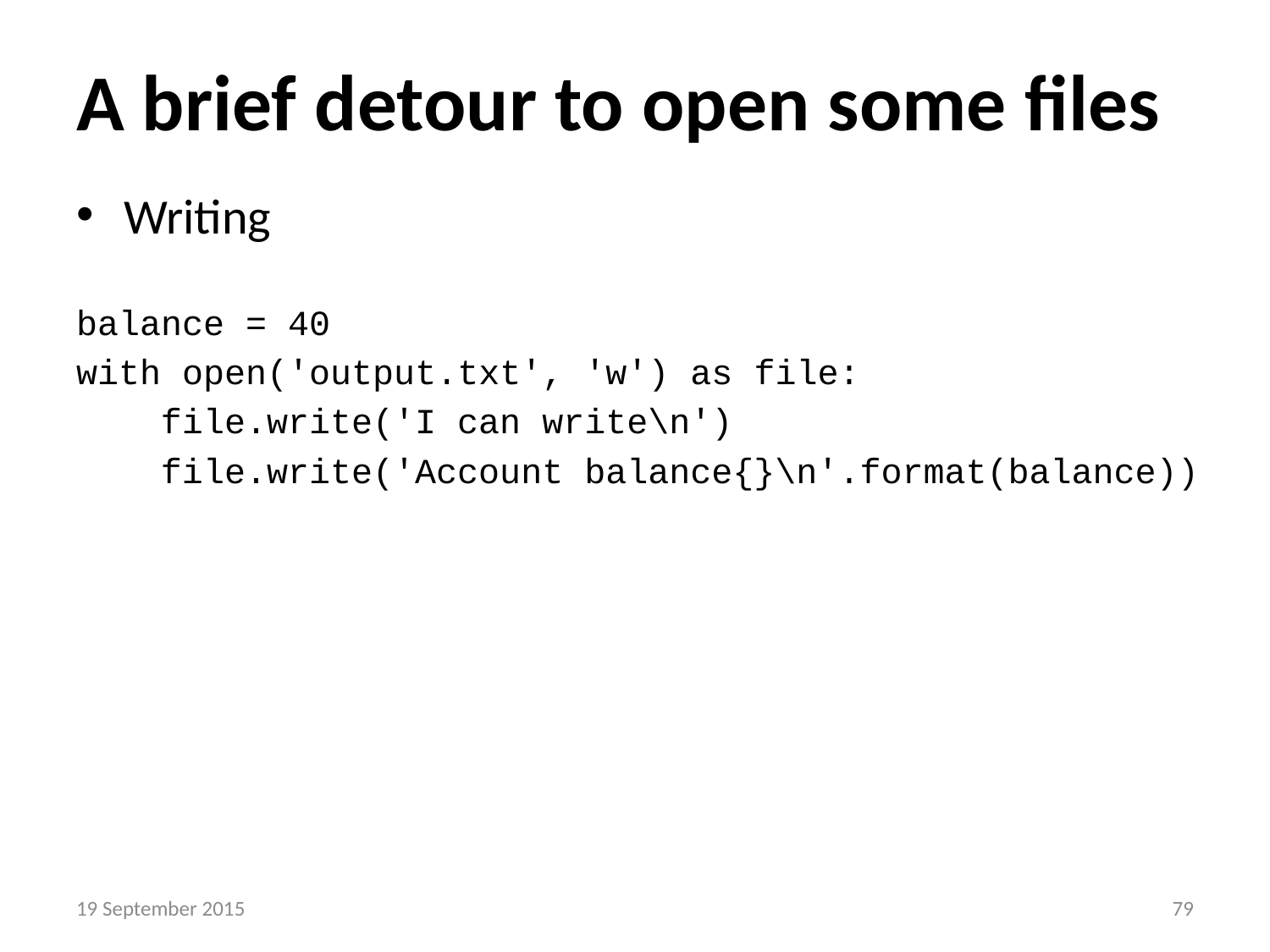

A brief detour to open some files
Writing

balance = 40
with open('output.txt', 'w') as file:
    file.write('I can write\n')
    file.write('Account balance{}\n'.format(balance))

19 September 2015
79